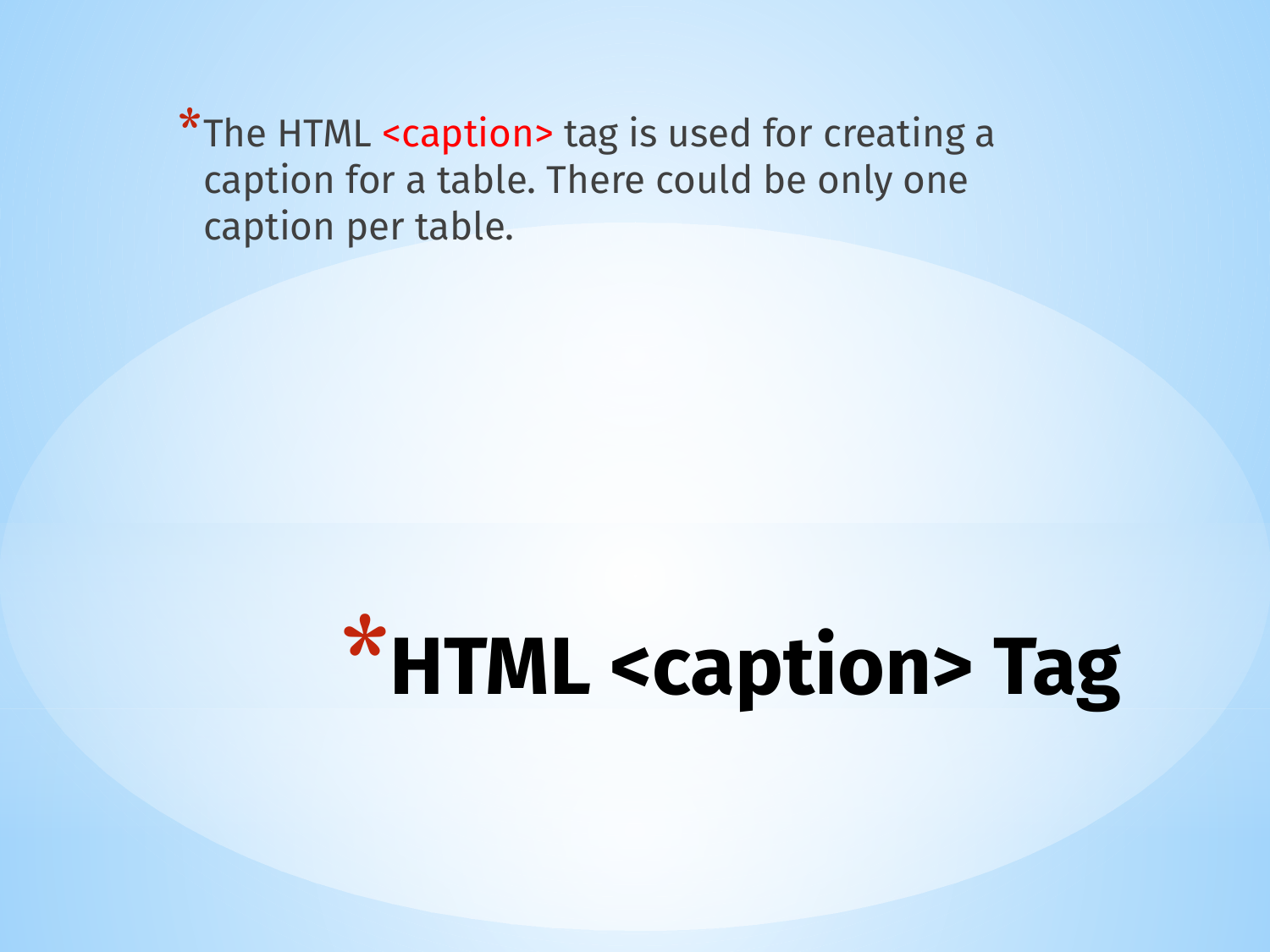

The HTML <caption> tag is used for creating a caption for a table. There could be only one caption per table.
# HTML <caption> Tag